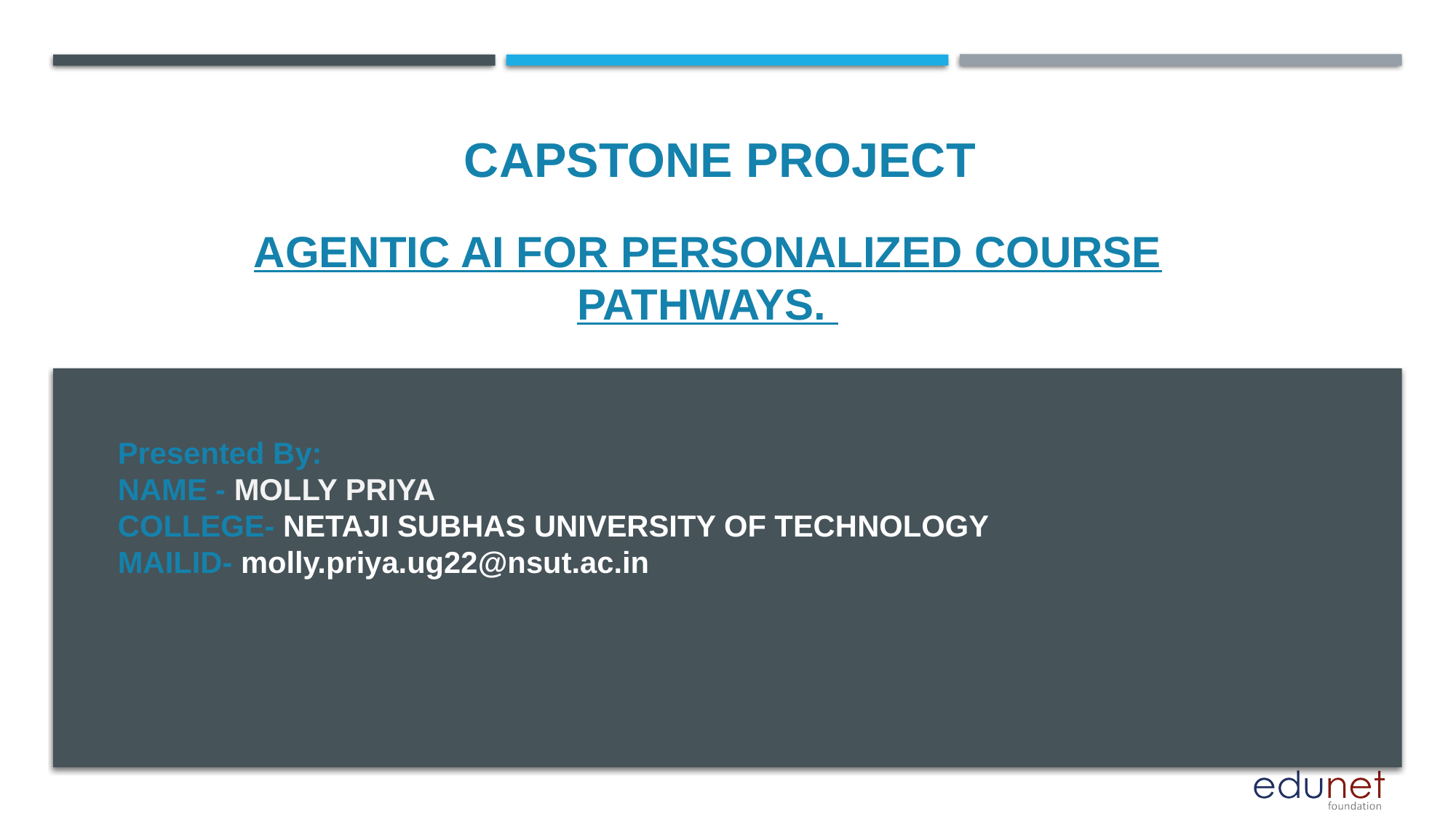

CAPSTONE PROJECT
# Agentic AI for Personalized Course Pathways.
Presented By:
NAME - MOLLY PRIYA
COLLEGE- NETAJI SUBHAS UNIVERSITY OF TECHNOLOGY
MAILID- molly.priya.ug22@nsut.ac.in